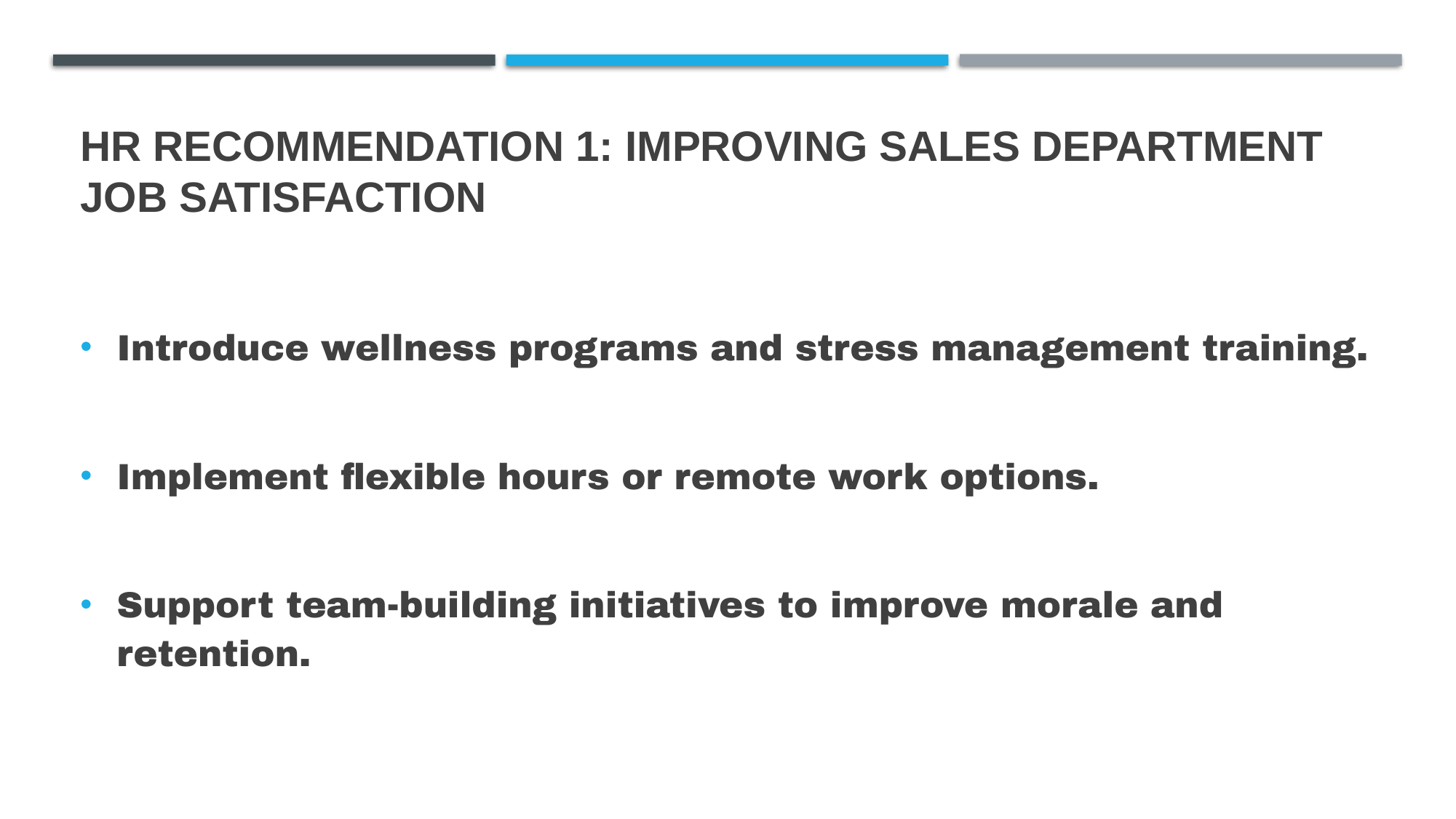

# HR Recommendation 1: Improving Sales Department Job Satisfaction
Introduce wellness programs and stress management training.

Implement flexible hours or remote work options.

Support team-building initiatives to improve morale and retention.